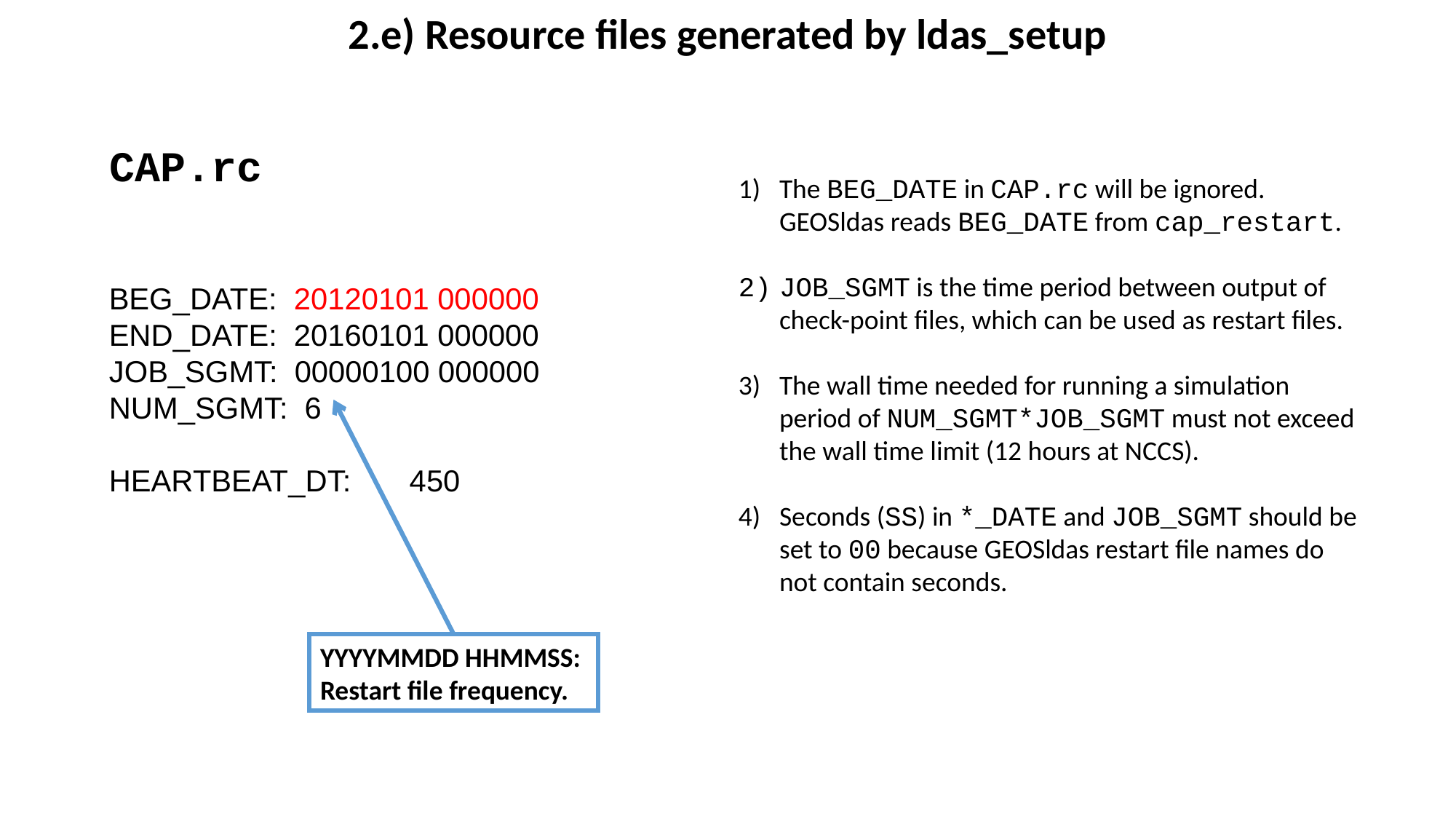

2.e) Resource files generated by ldas_setup
CAP.rc
The BEG_DATE in CAP.rc will be ignored. GEOSldas reads BEG_DATE from cap_restart.

JOB_SGMT is the time period between output of check-point files, which can be used as restart files.

The wall time needed for running a simulation period of NUM_SGMT*JOB_SGMT must not exceed the wall time limit (12 hours at NCCS).

Seconds (SS) in *_DATE and JOB_SGMT should be set to 00 because GEOSldas restart file names do not contain seconds.

BEG_DATE:  20120101 000000
END_DATE:  20160101 000000
JOB_SGMT:  00000100 000000
NUM_SGMT:  6

HEARTBEAT_DT:       450
YYYYMMDD HHMMSS:
Restart file frequency.